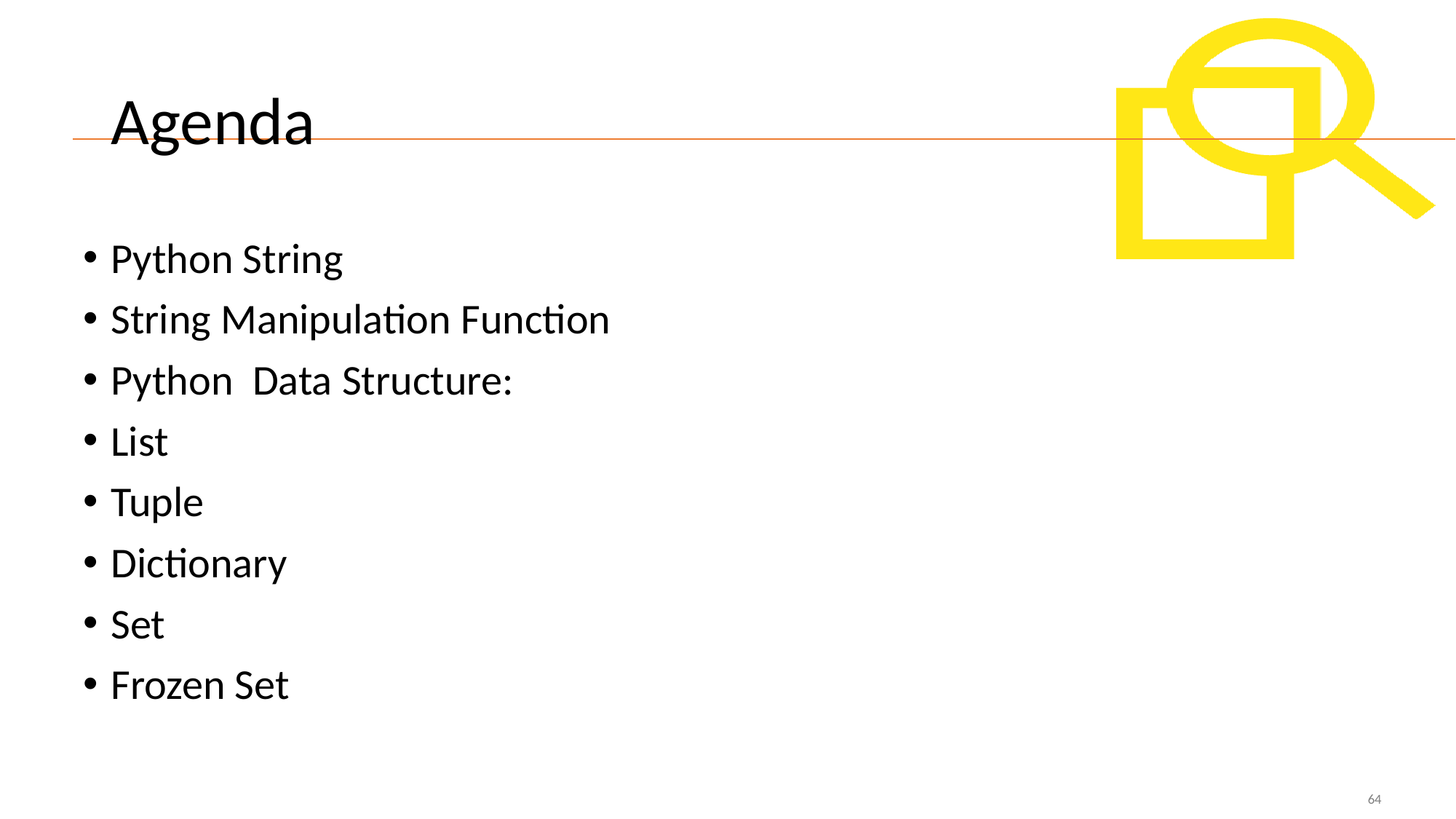

# Agenda

Python String
String Manipulation Function
Python  Data Structure:
List
Tuple
Dictionary
Set
Frozen Set